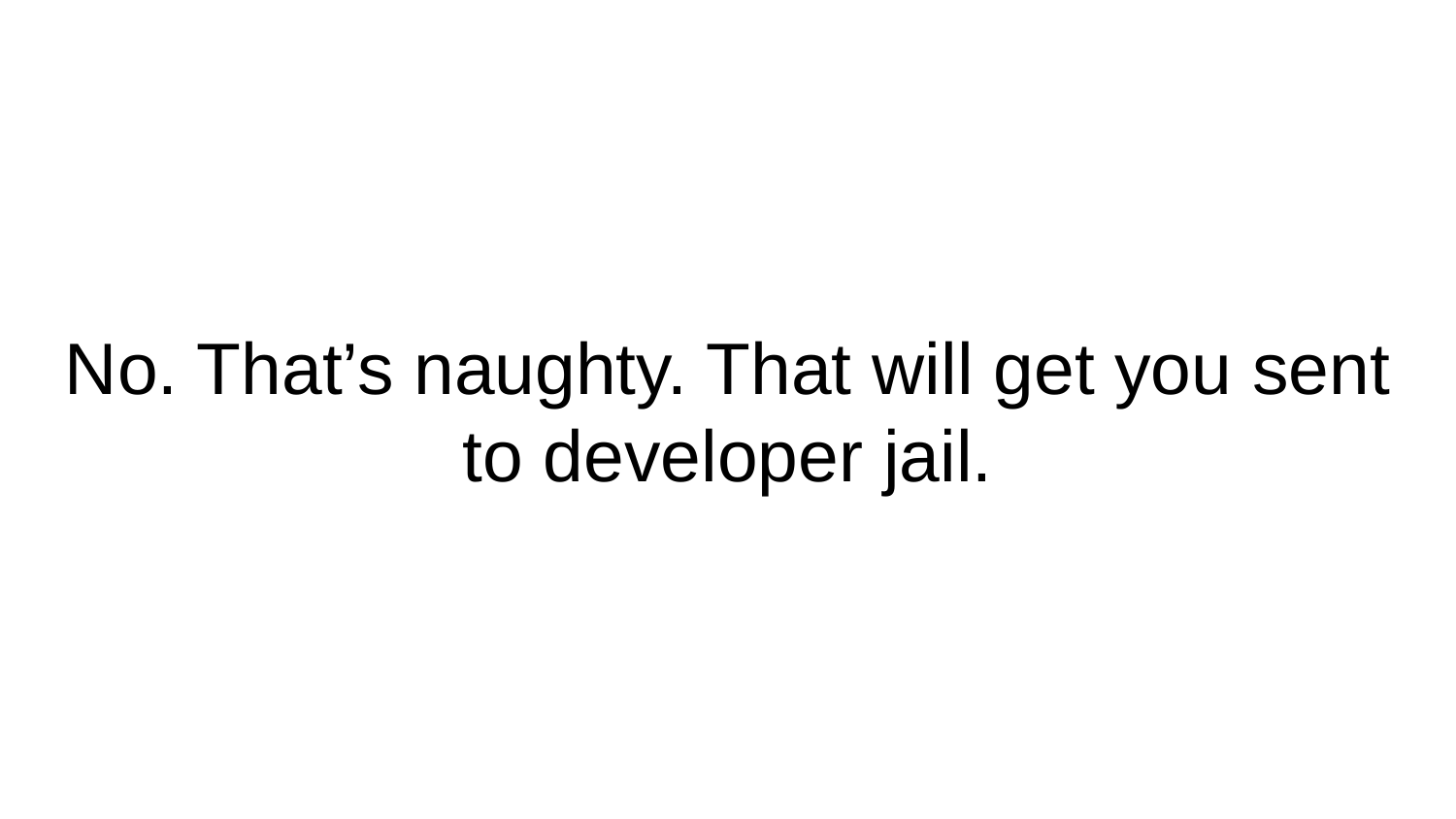

# No. That’s naughty. That will get you sent to developer jail.